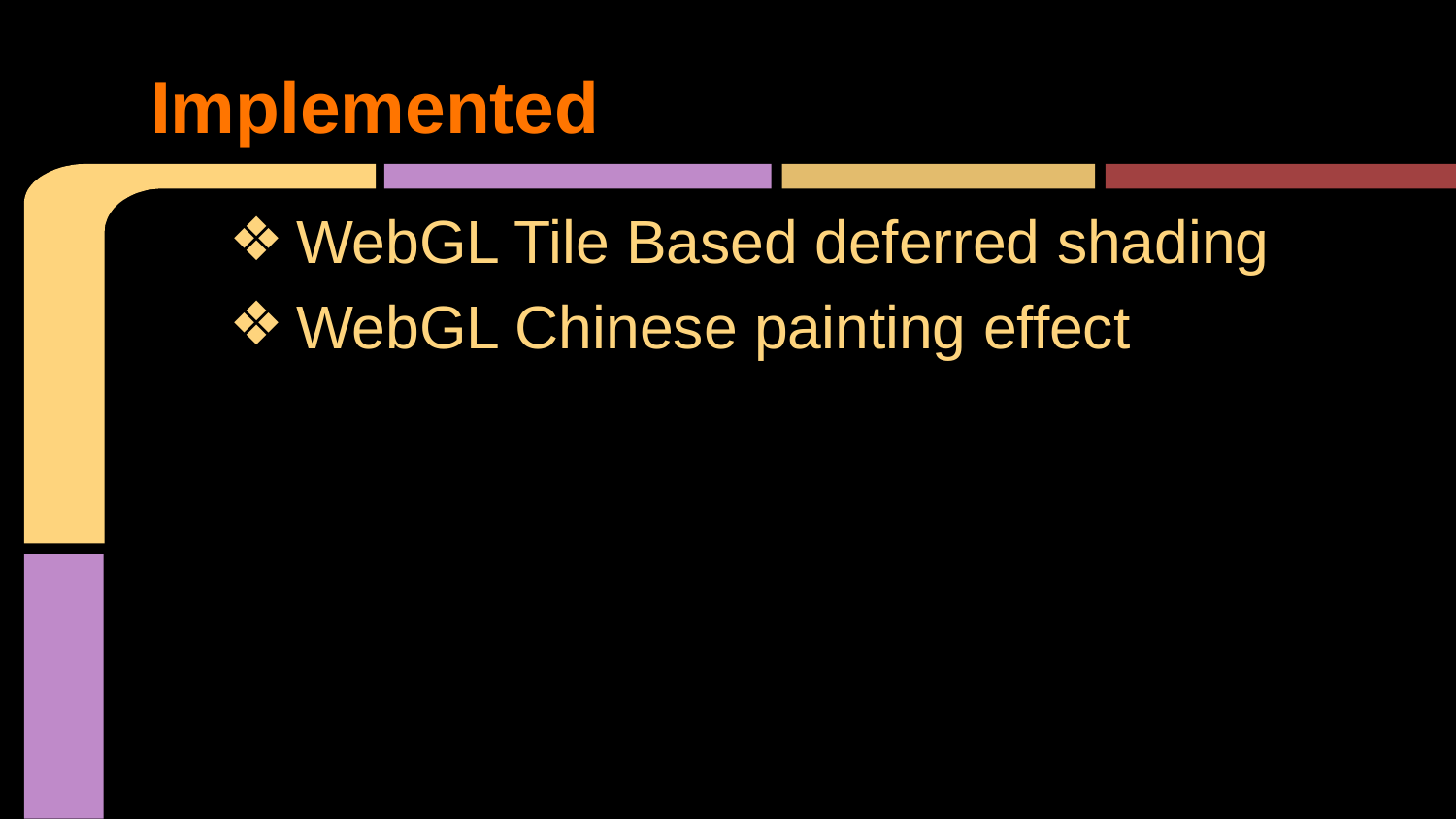

# Implemented
WebGL Tile Based deferred shading
WebGL Chinese painting effect